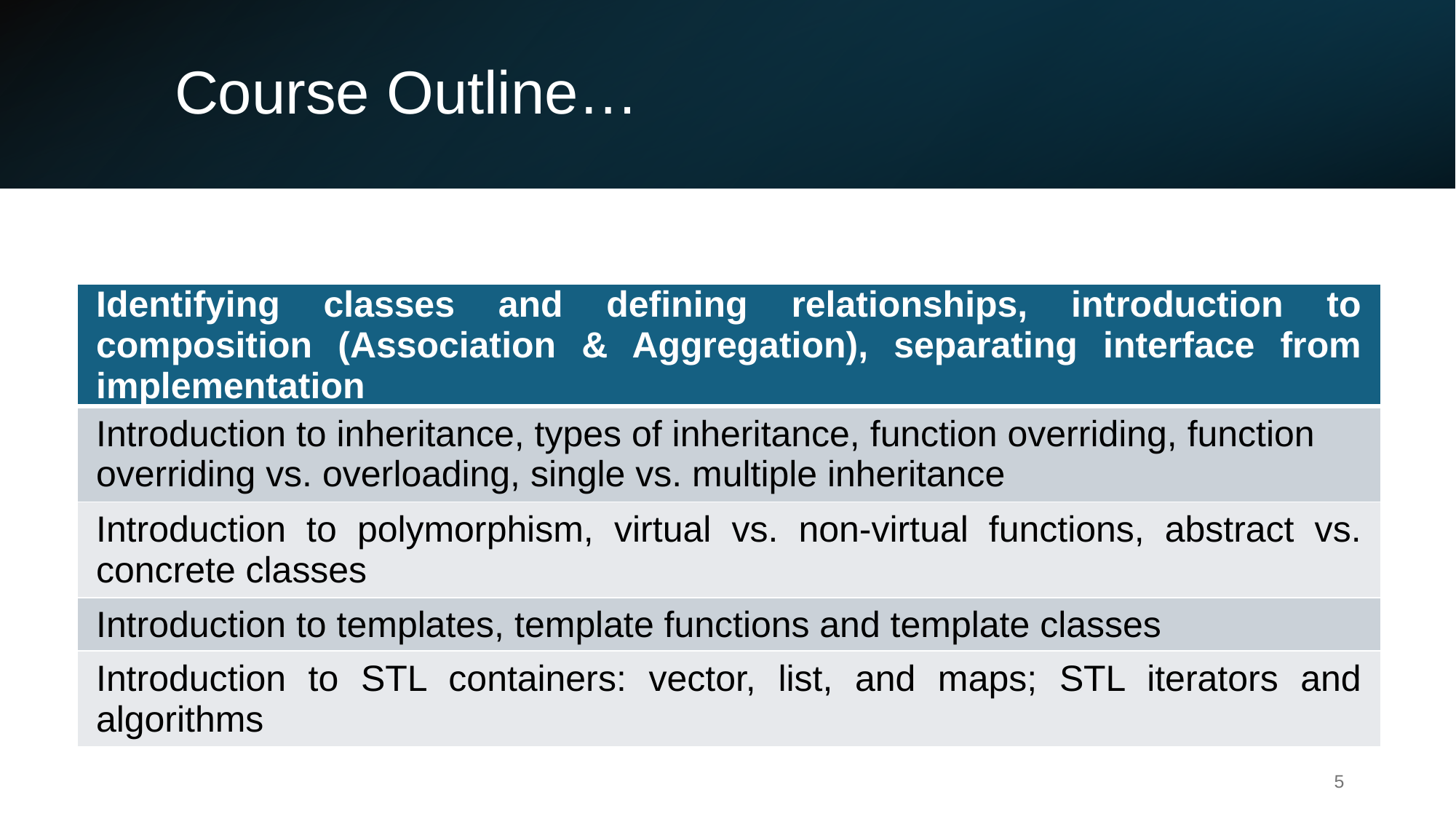

# Course Outline…
| Identifying classes and defining relationships, introduction to composition (Association & Aggregation), separating interface from implementation |
| --- |
| Introduction to inheritance, types of inheritance, function overriding, function overriding vs. overloading, single vs. multiple inheritance |
| Introduction to polymorphism, virtual vs. non-virtual functions, abstract vs. concrete classes |
| Introduction to templates, template functions and template classes |
| Introduction to STL containers: vector, list, and maps; STL iterators and algorithms |
5